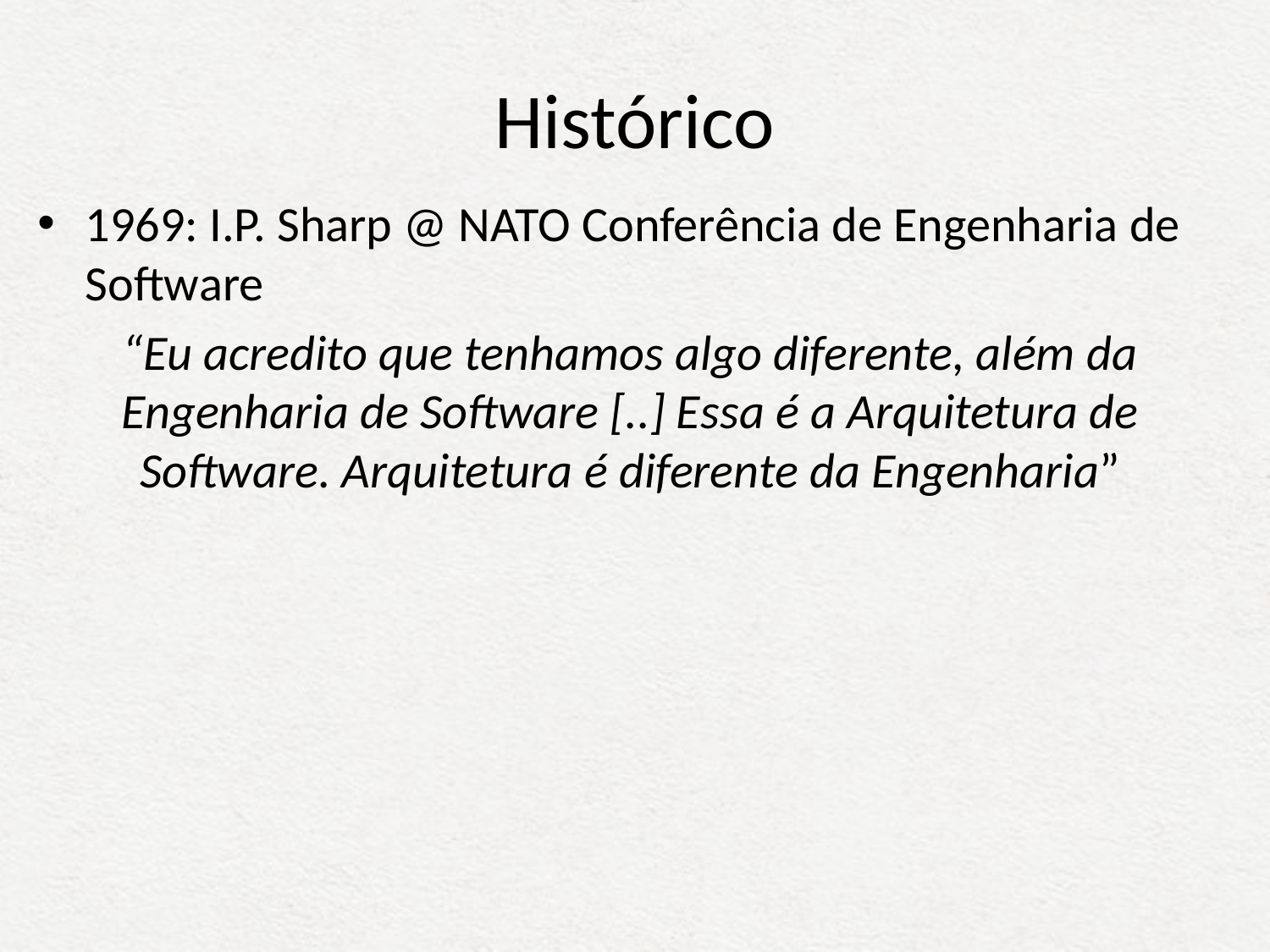

# Histórico
1969: I.P. Sharp @ NATO Conferência de Engenharia de Software
“Eu acredito que tenhamos algo diferente, além da Engenharia de Software [..] Essa é a Arquitetura de Software. Arquitetura é diferente da Engenharia”